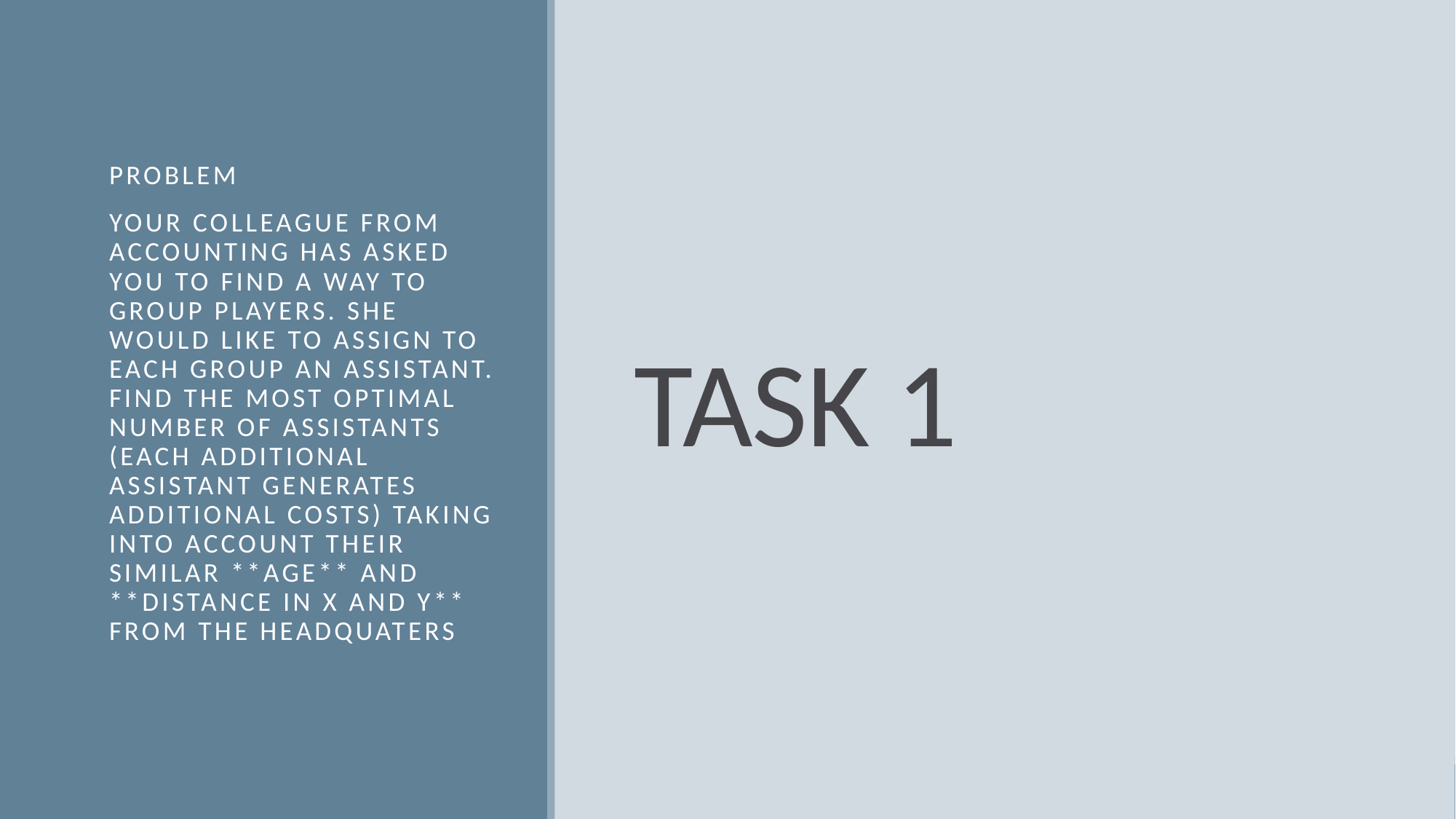

# TASK 1
Problem
Your colleague from accounting has asked you to find a way to group players. She would like to assign to each group an assistant. Find the most optimal number of assistants (each additional assistant generates additional costs) taking into account their similar **age** and **distance in x and y** from the headquaters